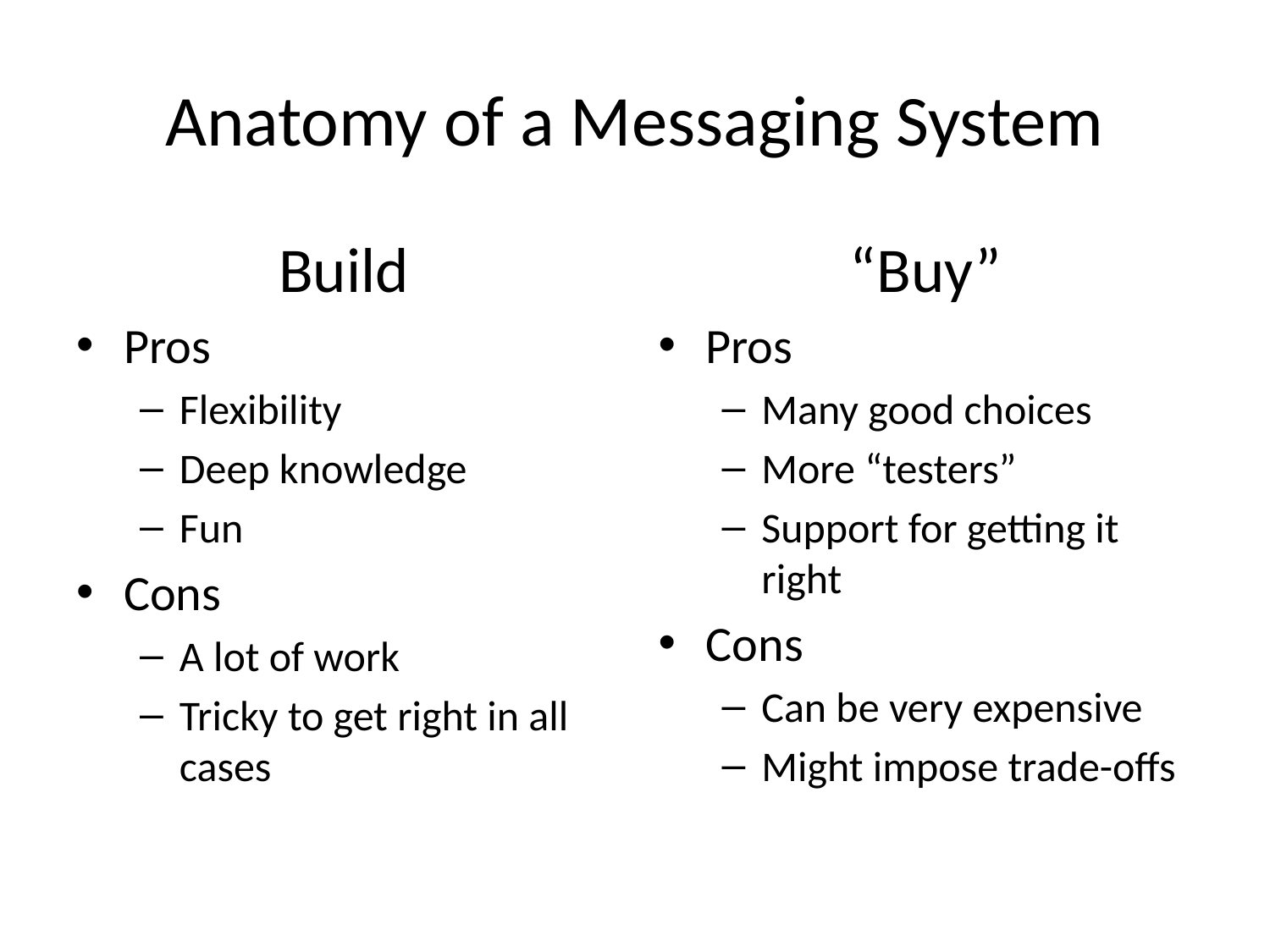

# Anatomy of a Messaging System
Build
Pros
Flexibility
Deep knowledge
Fun
Cons
A lot of work
Tricky to get right in all cases
“Buy”
Pros
Many good choices
More “testers”
Support for getting it right
Cons
Can be very expensive
Might impose trade-offs